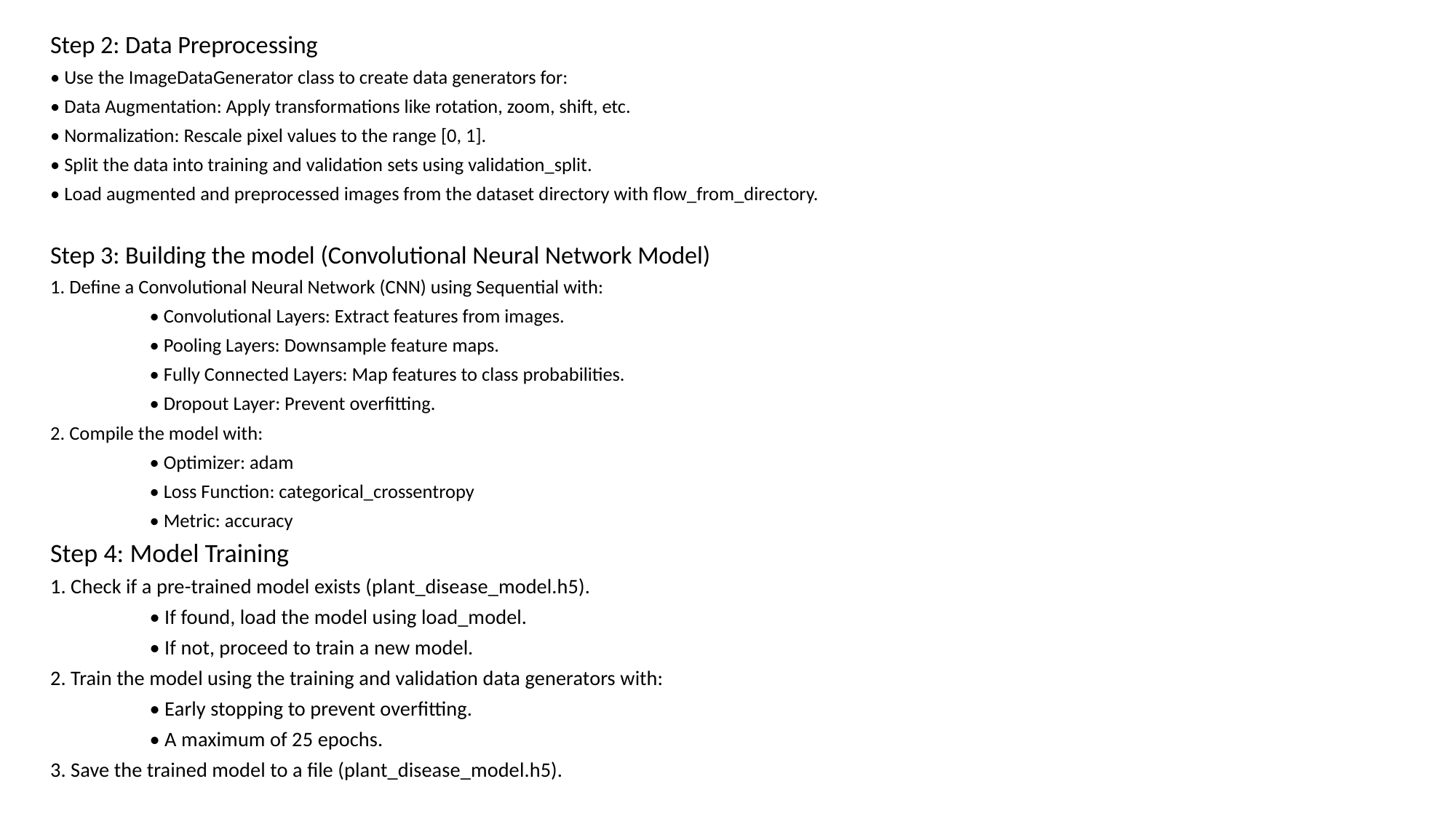

Step 2: Data Preprocessing
• Use the ImageDataGenerator class to create data generators for:
• Data Augmentation: Apply transformations like rotation, zoom, shift, etc.
• Normalization: Rescale pixel values to the range [0, 1].
• Split the data into training and validation sets using validation_split.
• Load augmented and preprocessed images from the dataset directory with flow_from_directory.

Step 3: Building the model (Convolutional Neural Network Model)
1. Define a Convolutional Neural Network (CNN) using Sequential with:
	• Convolutional Layers: Extract features from images.
	• Pooling Layers: Downsample feature maps.
	• Fully Connected Layers: Map features to class probabilities.
	• Dropout Layer: Prevent overfitting.
2. Compile the model with:
	• Optimizer: adam
	• Loss Function: categorical_crossentropy
	• Metric: accuracy
Step 4: Model Training
1. Check if a pre-trained model exists (plant_disease_model.h5).
	• If found, load the model using load_model.
	• If not, proceed to train a new model.
2. Train the model using the training and validation data generators with:
	• Early stopping to prevent overfitting.
	• A maximum of 25 epochs.
3. Save the trained model to a file (plant_disease_model.h5).